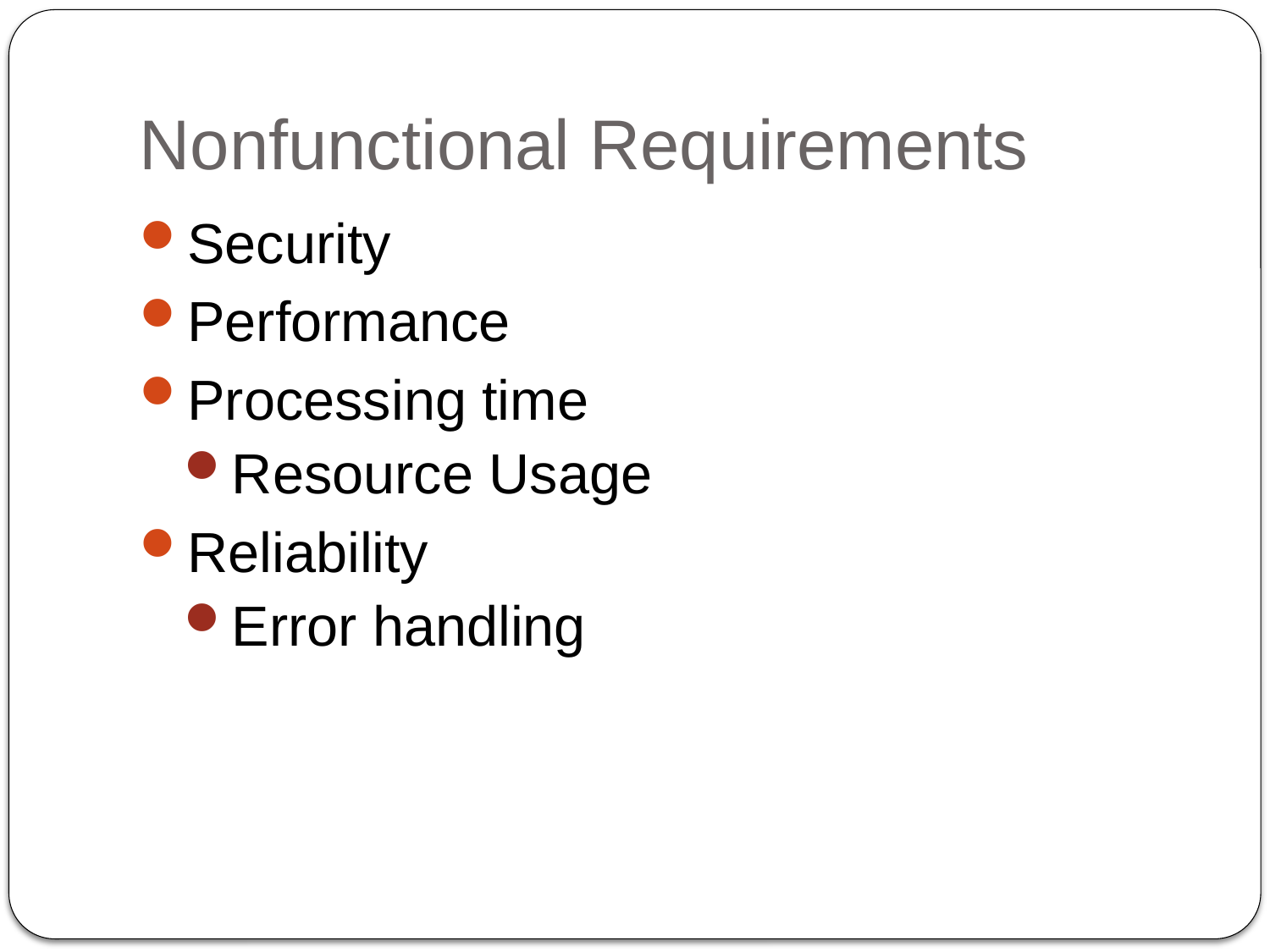

# Nonfunctional Requirements
Security
Performance
Processing time
Resource Usage
Reliability
Error handling